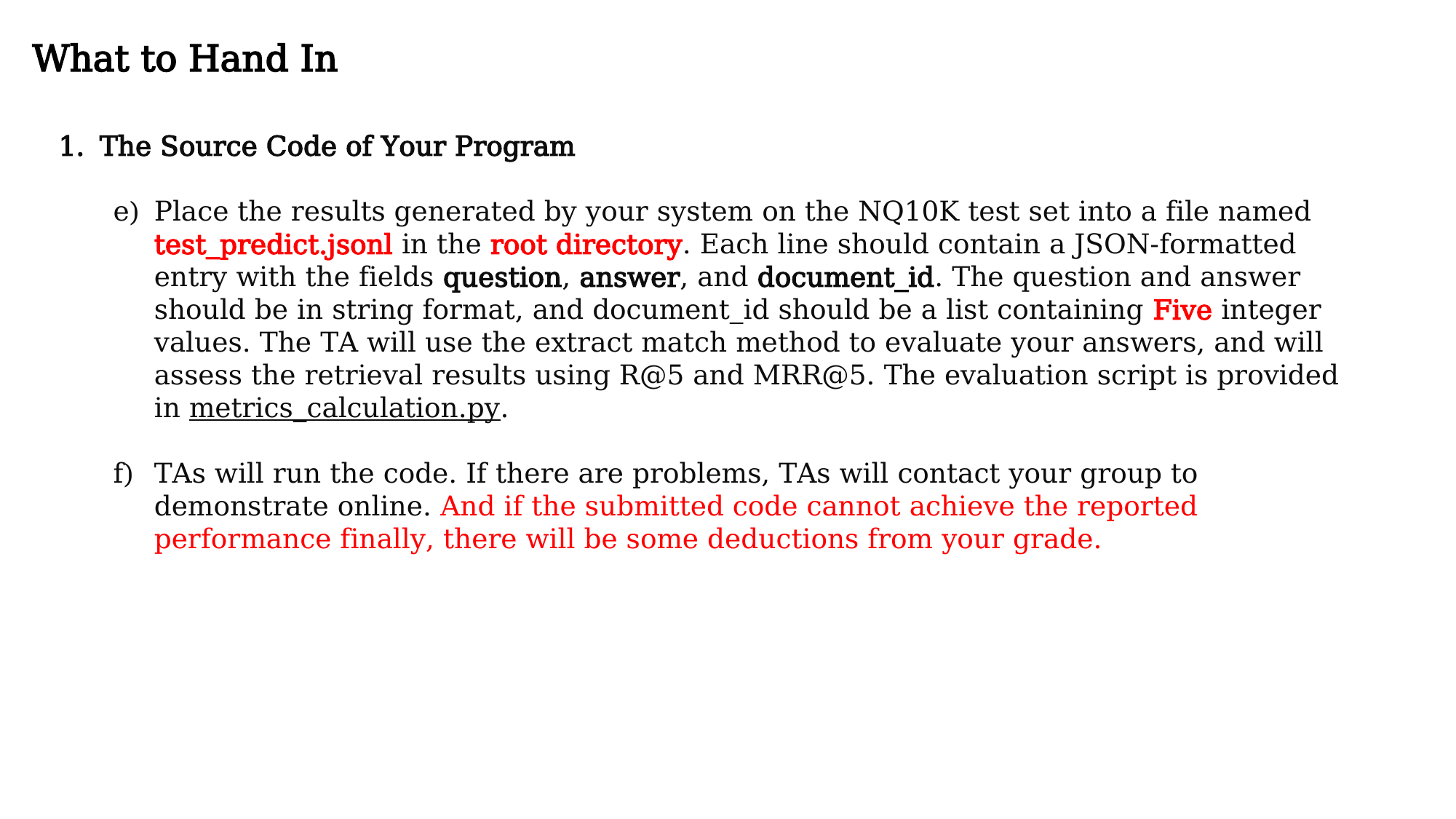

What to Hand In
The Source Code of Your Program

Place the results generated by your system on the NQ10K test set into a file named test_predict.jsonl in the root directory. Each line should contain a JSON-formatted entry with the fields question, answer, and document_id. The question and answer should be in string format, and document_id should be a list containing Five integer values. The TA will use the extract match method to evaluate your answers, and will assess the retrieval results using R@5 and MRR@5. The evaluation script is provided in metrics_calculation.py.

TAs will run the code. If there are problems, TAs will contact your group to demonstrate online. And if the submitted code cannot achieve the reported performance finally, there will be some deductions from your grade.